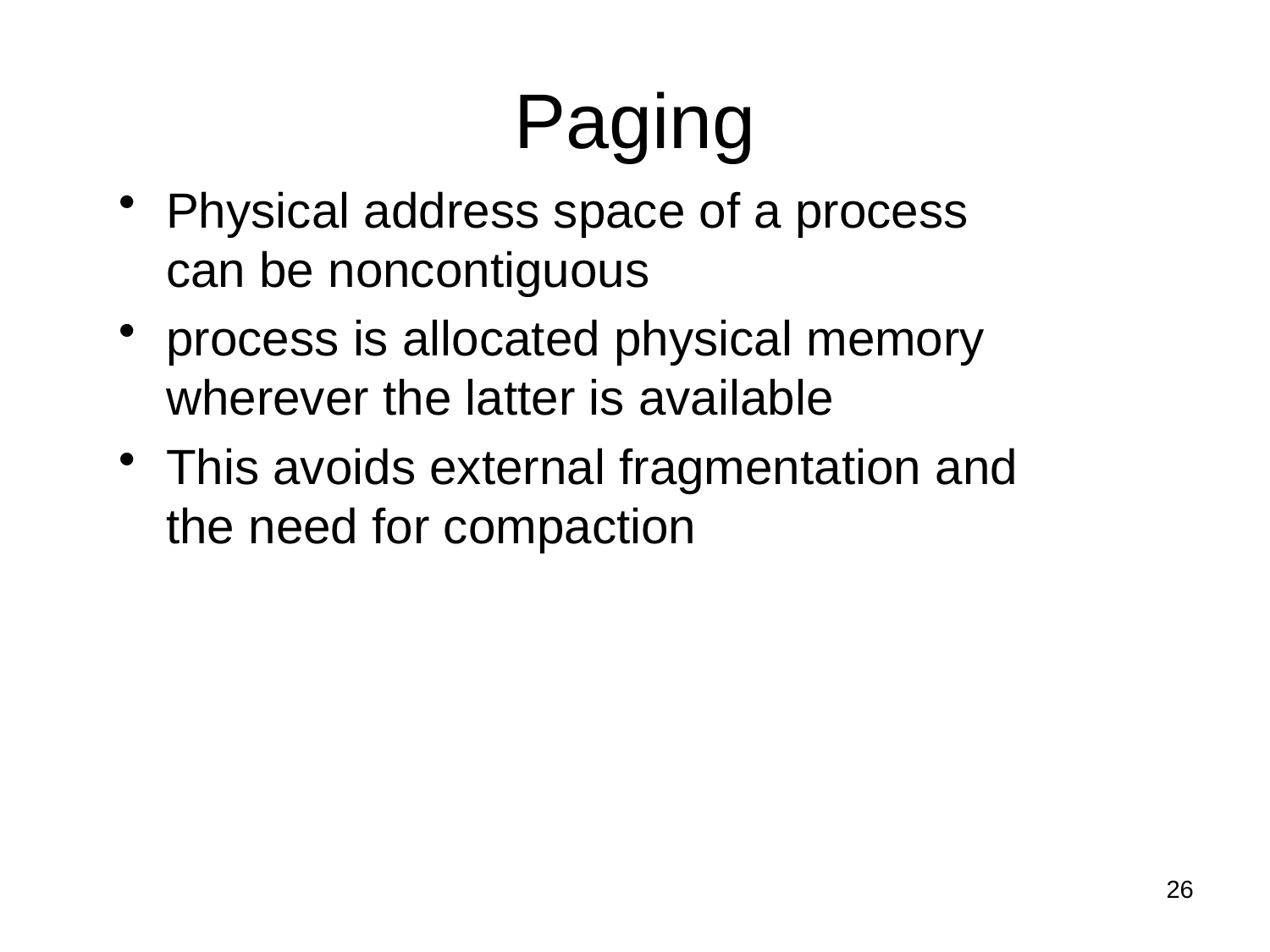

# Paging
Physical address space of a process can be noncontiguous
process is allocated physical memory wherever the latter is available
This avoids external fragmentation and the need for compaction
26